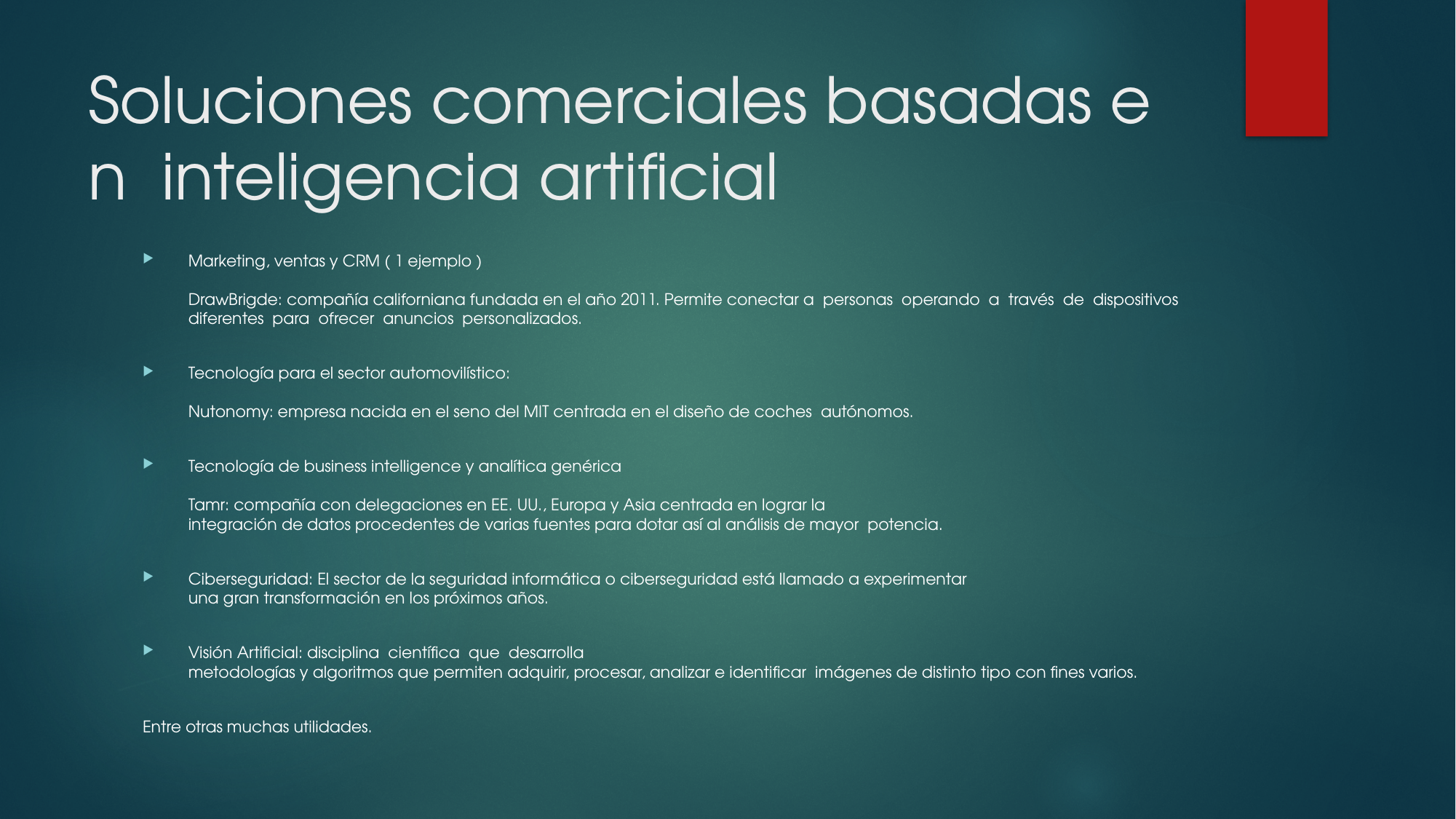

# Soluciones comerciales basadas en  inteligencia artificial
Marketing, ventas y CRM ( 1 ejemplo )
DrawBrigde: compañía californiana fundada en el año 2011. Permite conectar a  personas  operando  a  través  de  dispositivos  diferentes  para  ofrecer  anuncios  personalizados.

Tecnología para el sector automovilístico:
Nutonomy: empresa nacida en el seno del MIT centrada en el diseño de coches  autónomos.

Tecnología de business intelligence y analítica genérica 
Tamr: compañía con delegaciones en EE. UU., Europa y Asia centrada en lograr la  integración de datos procedentes de varias fuentes para dotar así al análisis de mayor  potencia.

Ciberseguridad: El sector de la seguridad informática o ciberseguridad está llamado a experimentar  una gran transformación en los próximos años.

Visión Artificial: disciplina  científica  que  desarrolla  metodologías y algoritmos que permiten adquirir, procesar, analizar e identificar  imágenes de distinto tipo con fines varios.

Entre otras muchas utilidades.